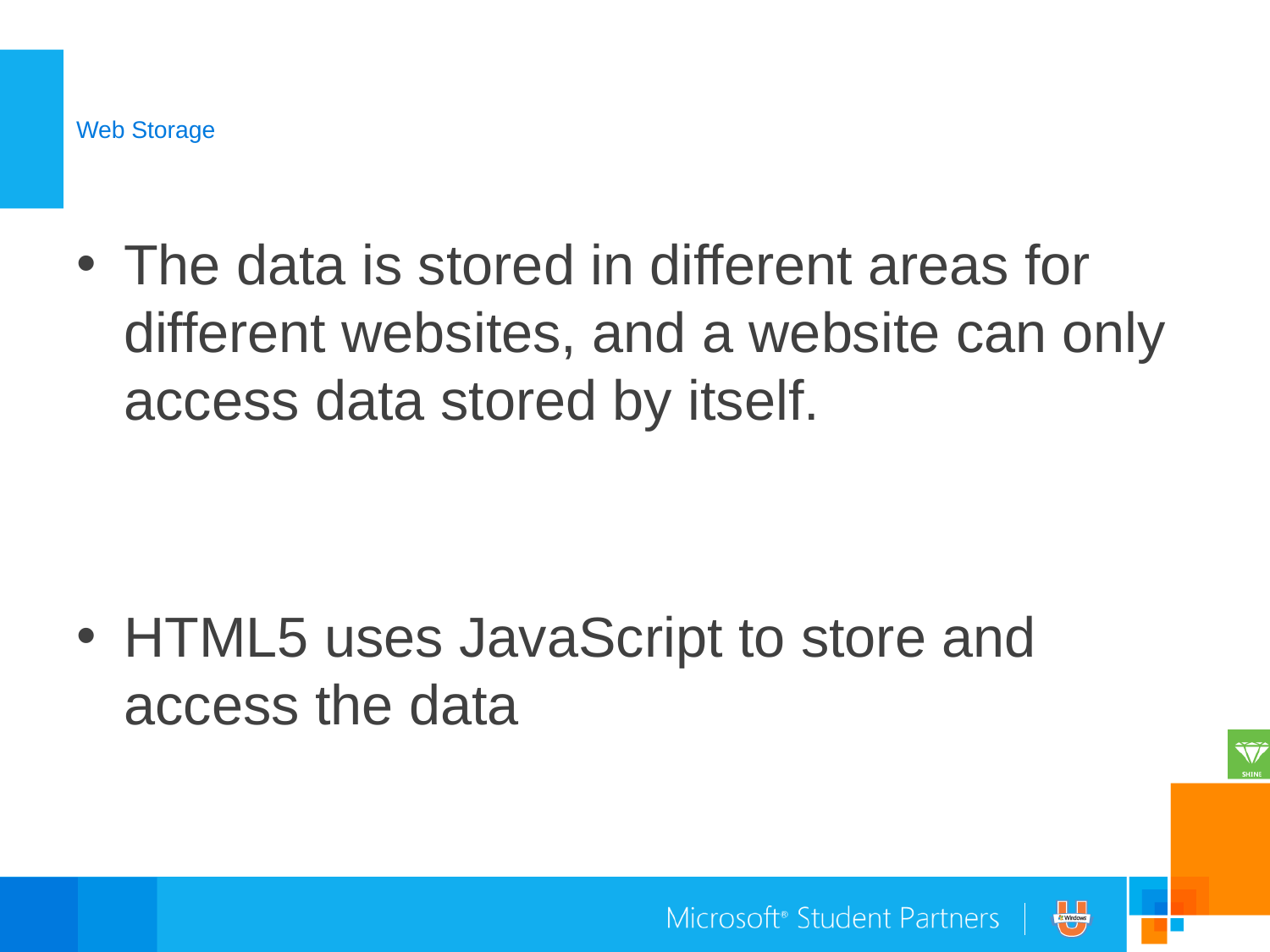

# Web Storage
The data is stored in different areas for different websites, and a website can only access data stored by itself.

HTML5 uses JavaScript to store and access the data